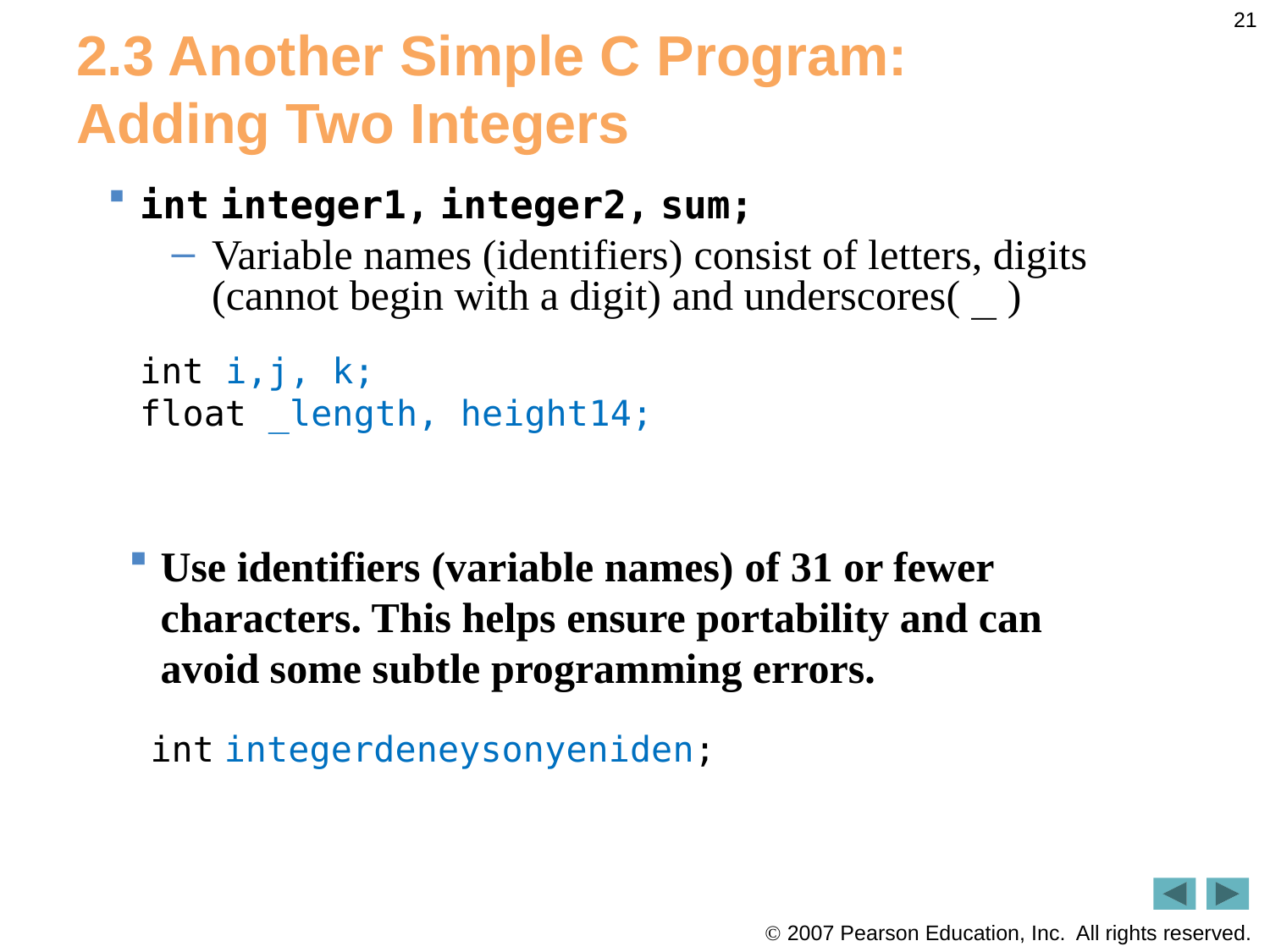

21
# 2.3 Another Simple C Program: Adding Two Integers
int integer1, integer2, sum;
Variable names (identifiers) consist of letters, digits (cannot begin with a digit) and underscores( _ )
int i,j, k;
float _length, height14;
Use identifiers (variable names) of 31 or fewer characters. This helps ensure portability and can avoid some subtle programming errors.
int integerdeneysonyeniden;